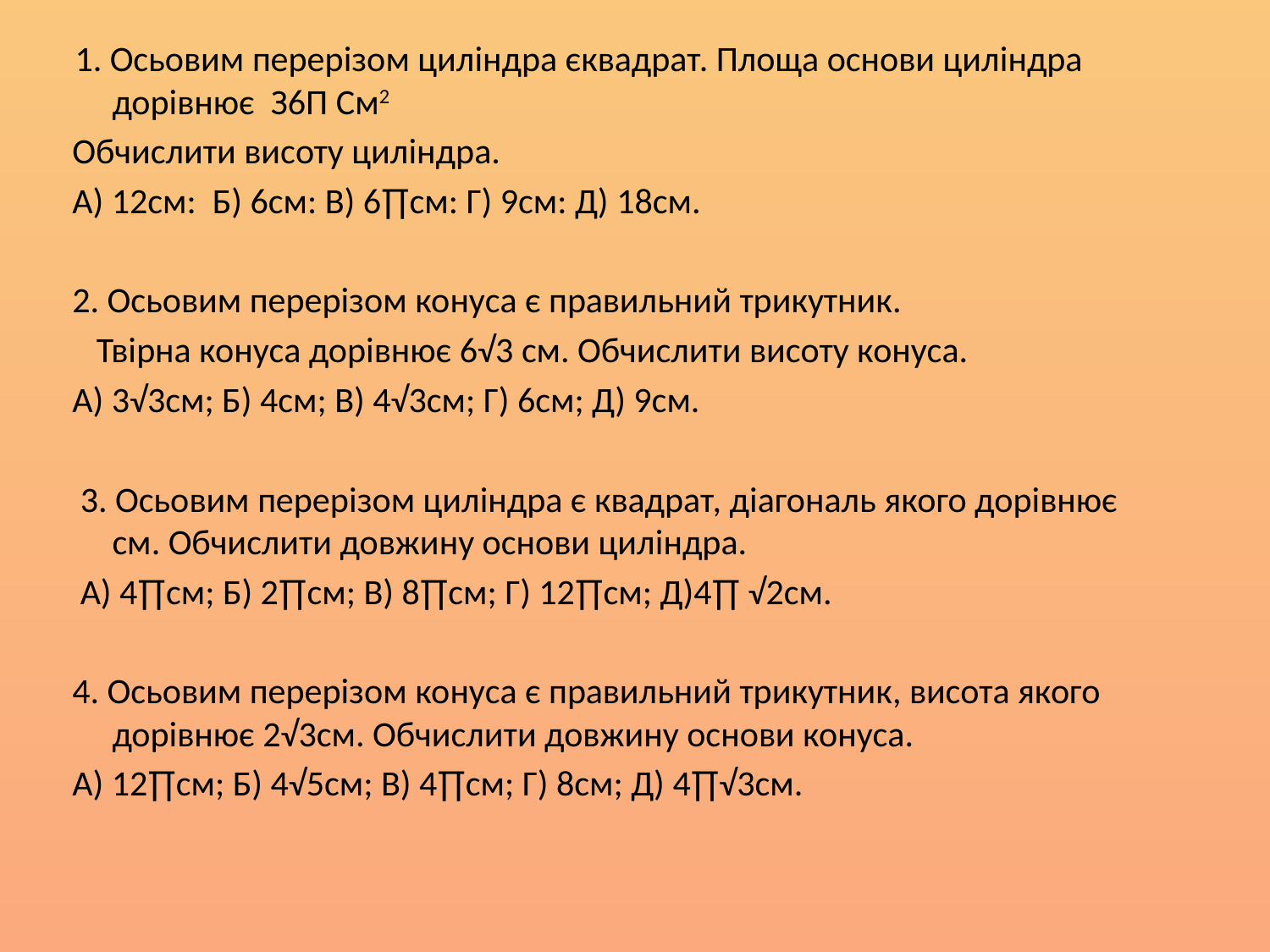

1. Осьовим перерізом циліндра єквадрат. Площа основи циліндра дорівнює  З6П См2
Обчислити висоту циліндра.
А) 12см:  Б) 6см: В) 6∏см: Г) 9см: Д) 18см.

2. Осьовим перерізом конуса є правильний трикутник.
   Твірна конуса дорівнює 6√3 см. Обчислити висоту конуса.
А) 3√3см; Б) 4см; В) 4√3см; Г) 6см; Д) 9см.

 3. Осьовим перерізом циліндра є квадрат, діагональ якого дорівнює      см. Обчислити довжину основи циліндра.
 А) 4∏см; Б) 2∏см; В) 8∏см; Г) 12∏см; Д)4∏ √2см.

4. Осьовим перерізом конуса є правильний трикутник, висота якого дорівнює 2√3см. Обчислити довжину основи конуса.
А) 12∏см; Б) 4√5см; В) 4∏см; Г) 8см; Д) 4∏√3см.

#